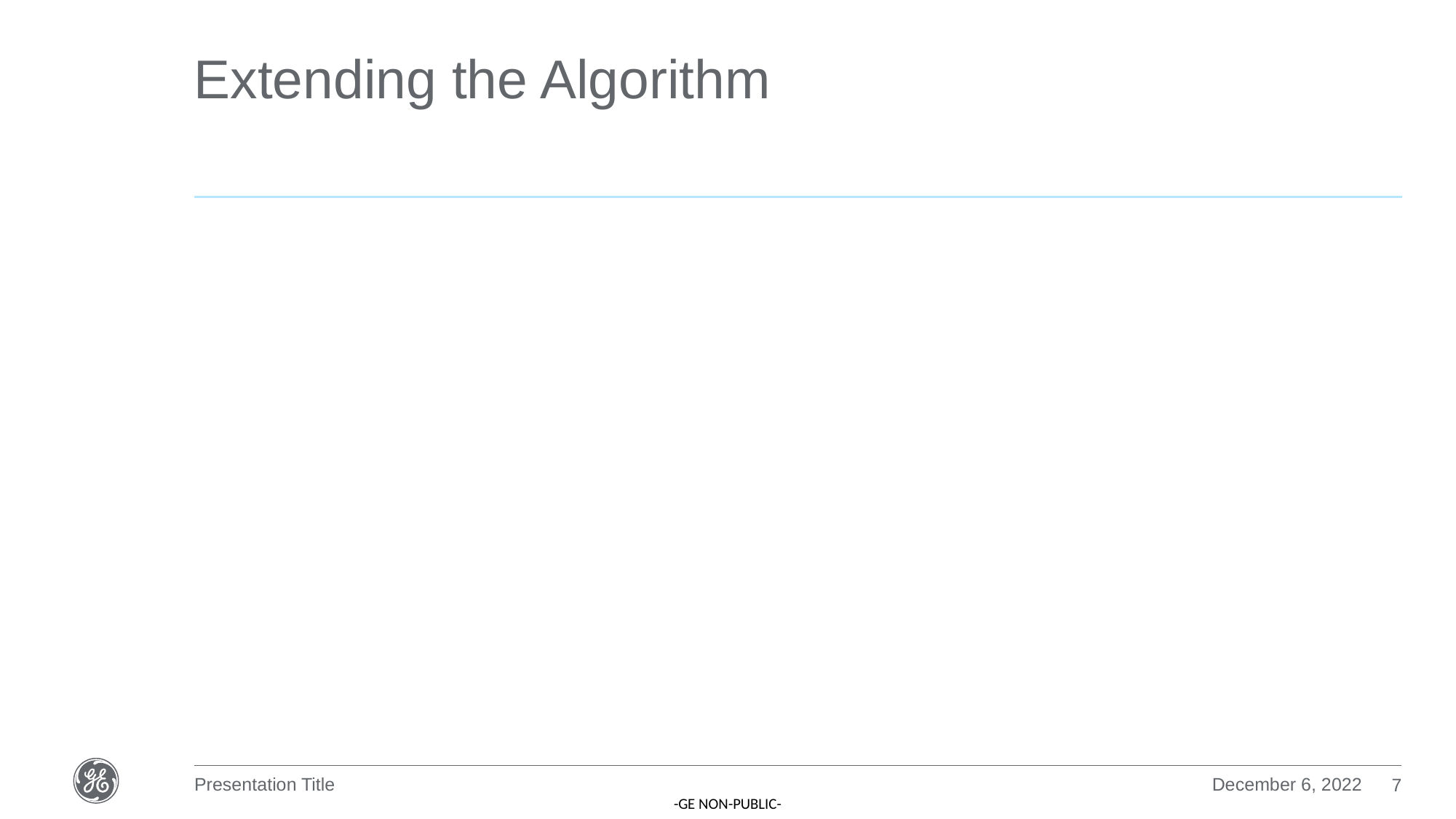

# Extending the Algorithm

December 6, 2022
Presentation Title
7